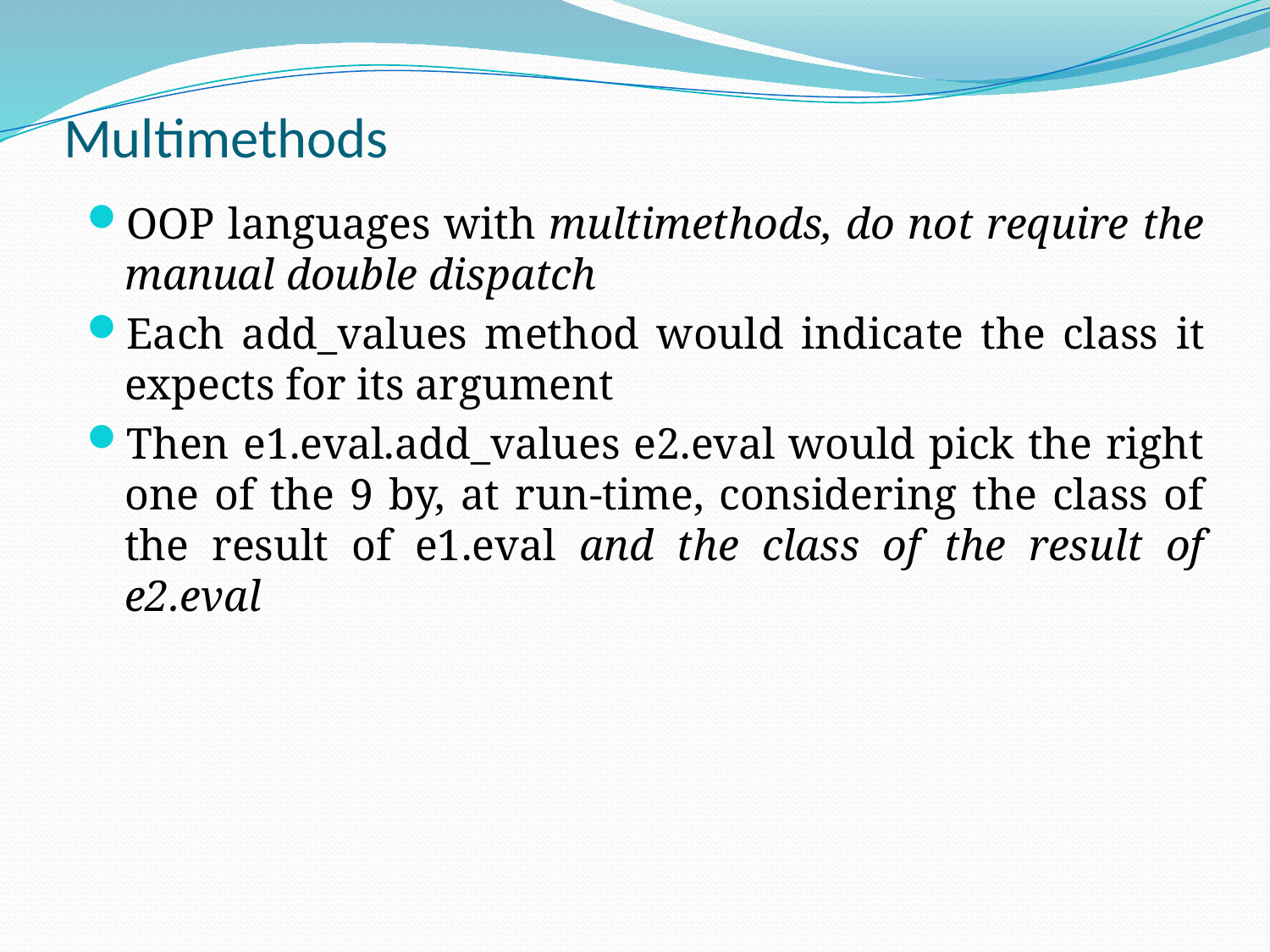

# Multimethods
OOP languages with multimethods, do not require the manual double dispatch
Each add_values method would indicate the class it expects for its argument
Then e1.eval.add_values e2.eval would pick the right one of the 9 by, at run-time, considering the class of the result of e1.eval and the class of the result of e2.eval